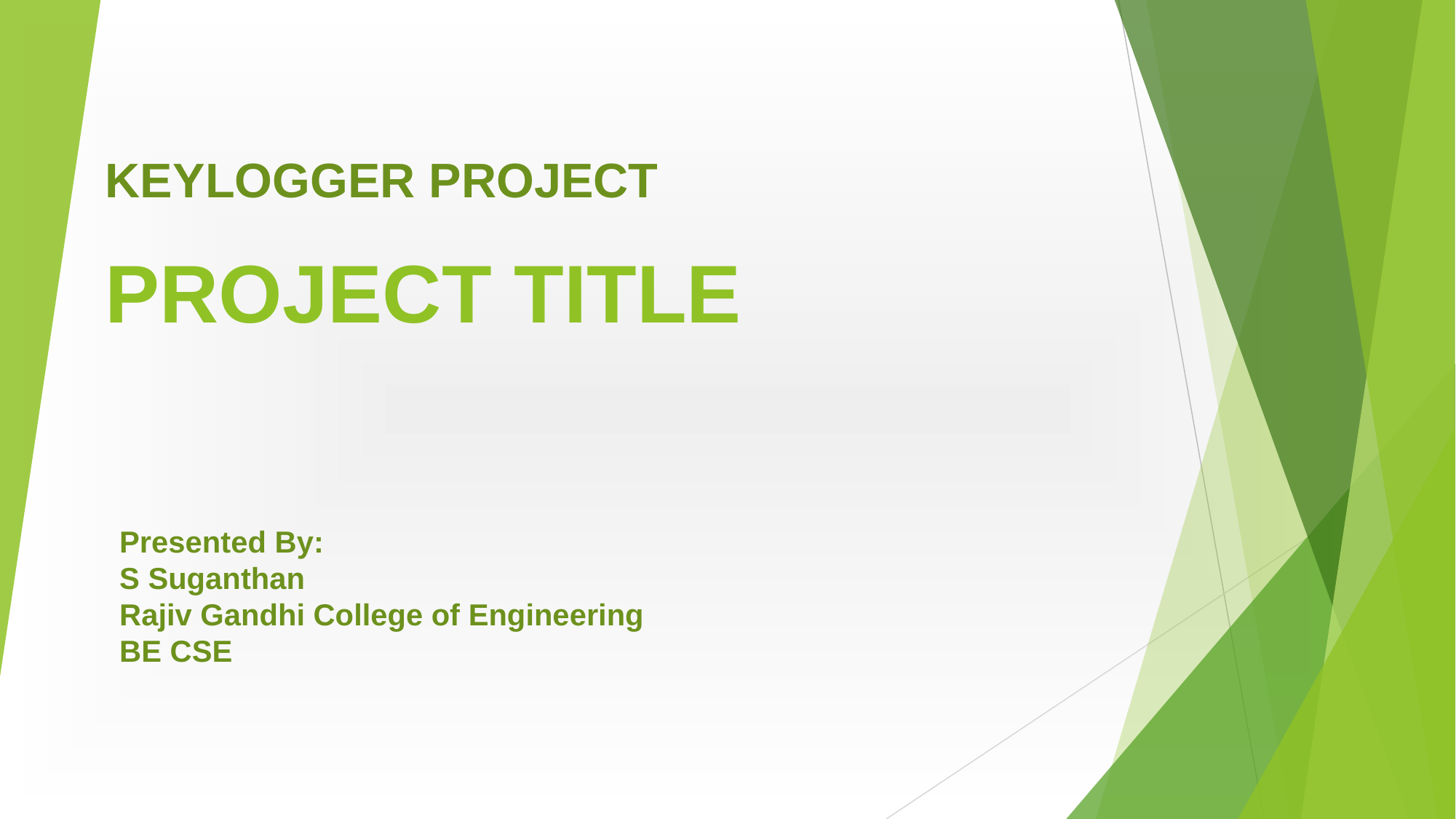

KEYLOGGER PROJECT
# PROJECT TITLE
Presented By:
S Suganthan
Rajiv Gandhi College of Engineering
BE CSE